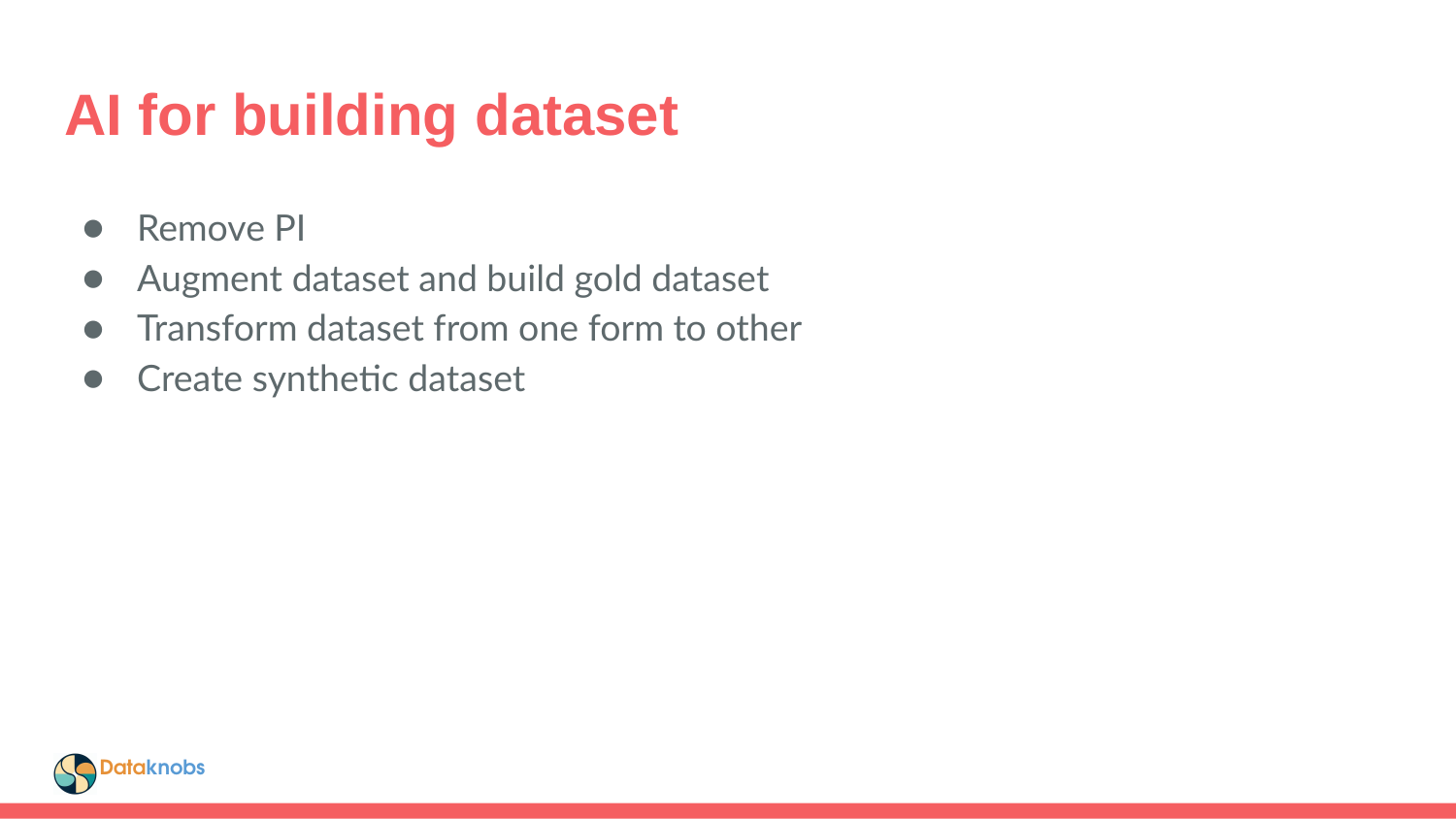

# AI for building dataset
Remove PI
Augment dataset and build gold dataset
Transform dataset from one form to other
Create synthetic dataset